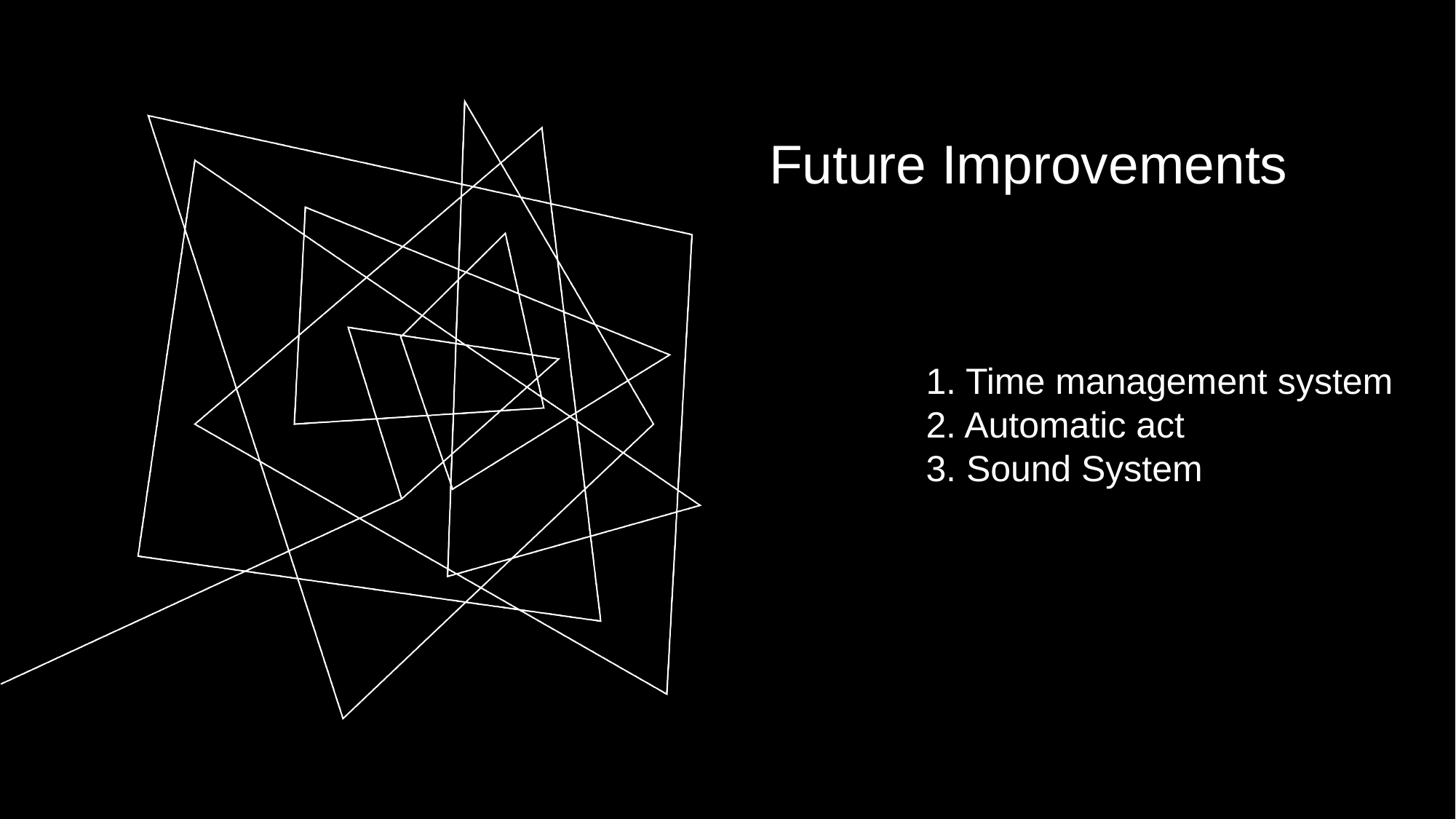

# Future Improvements
1. Time management system
2. Automatic act
3. Sound System